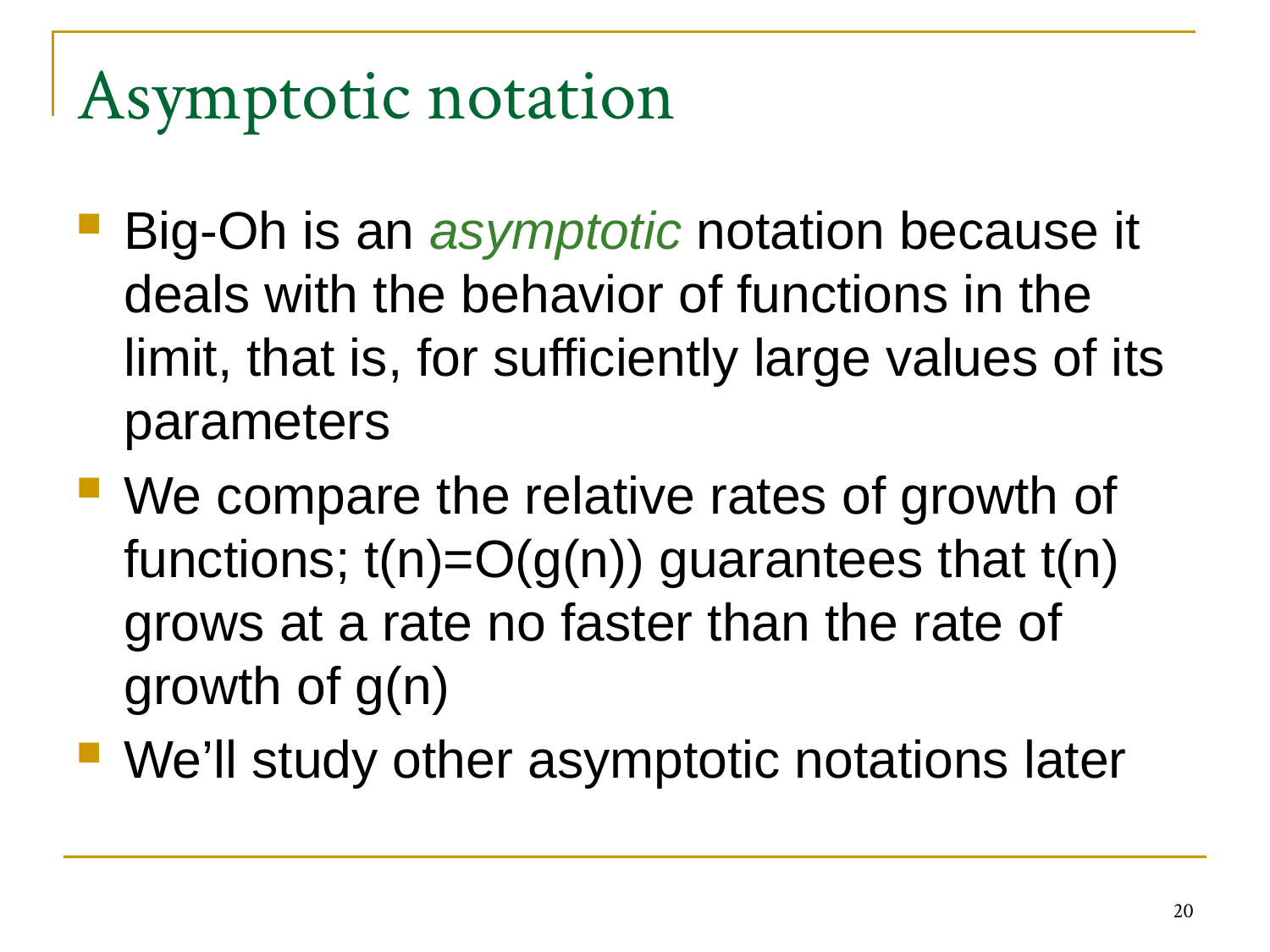

# Asymptotic notation
Big-Oh is an asymptotic notation because it deals with the behavior of functions in the limit, that is, for sufficiently large values of its parameters
We compare the relative rates of growth of functions; t(n)=O(g(n)) guarantees that t(n) grows at a rate no faster than the rate of growth of g(n)
We’ll study other asymptotic notations later
20